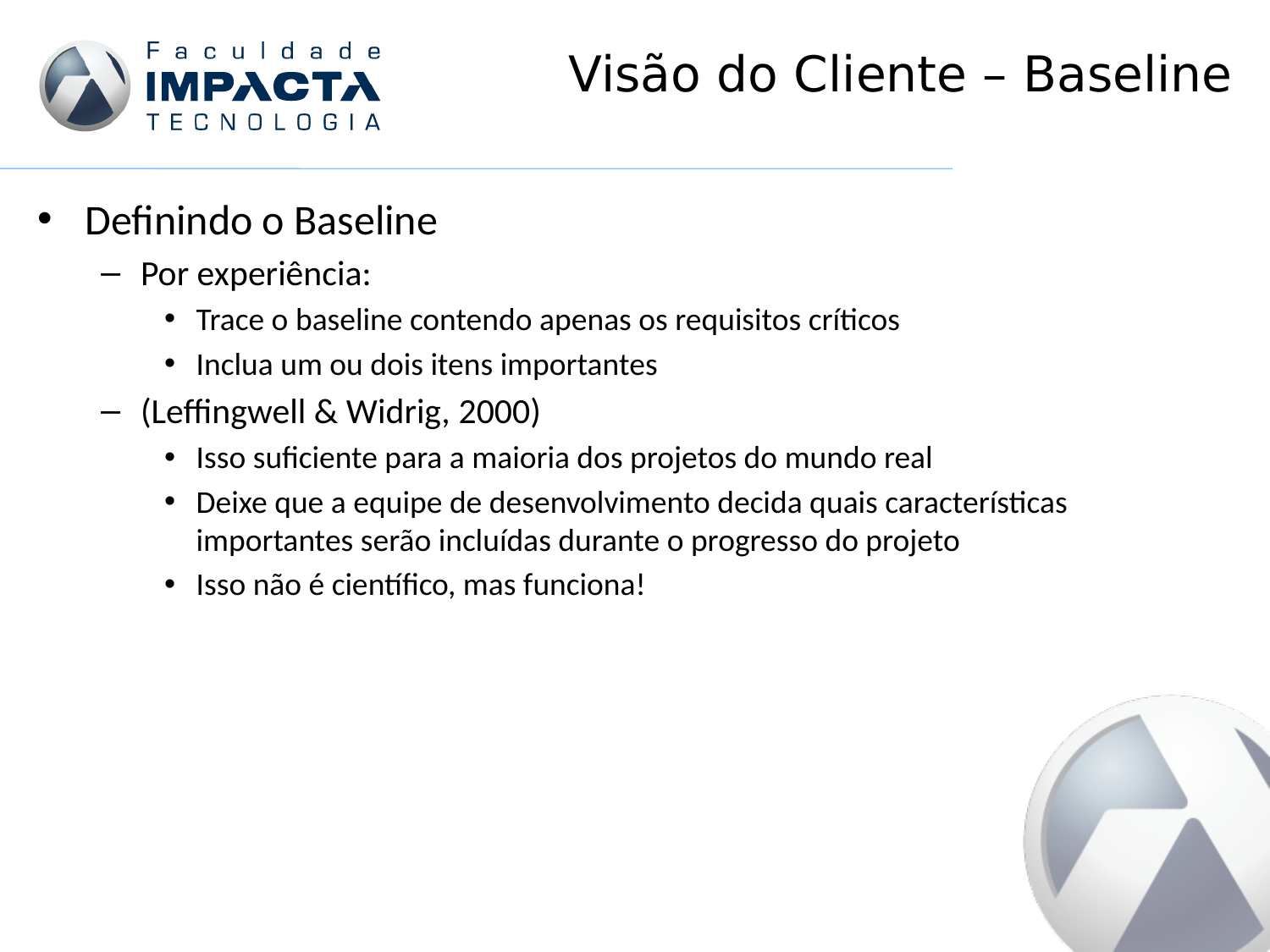

# Visão do Cliente – Baseline
Definindo o Baseline
Por experiência:
Trace o baseline contendo apenas os requisitos críticos
Inclua um ou dois itens importantes
(Leffingwell & Widrig, 2000)
Isso suficiente para a maioria dos projetos do mundo real
Deixe que a equipe de desenvolvimento decida quais características importantes serão incluídas durante o progresso do projeto
Isso não é científico, mas funciona!